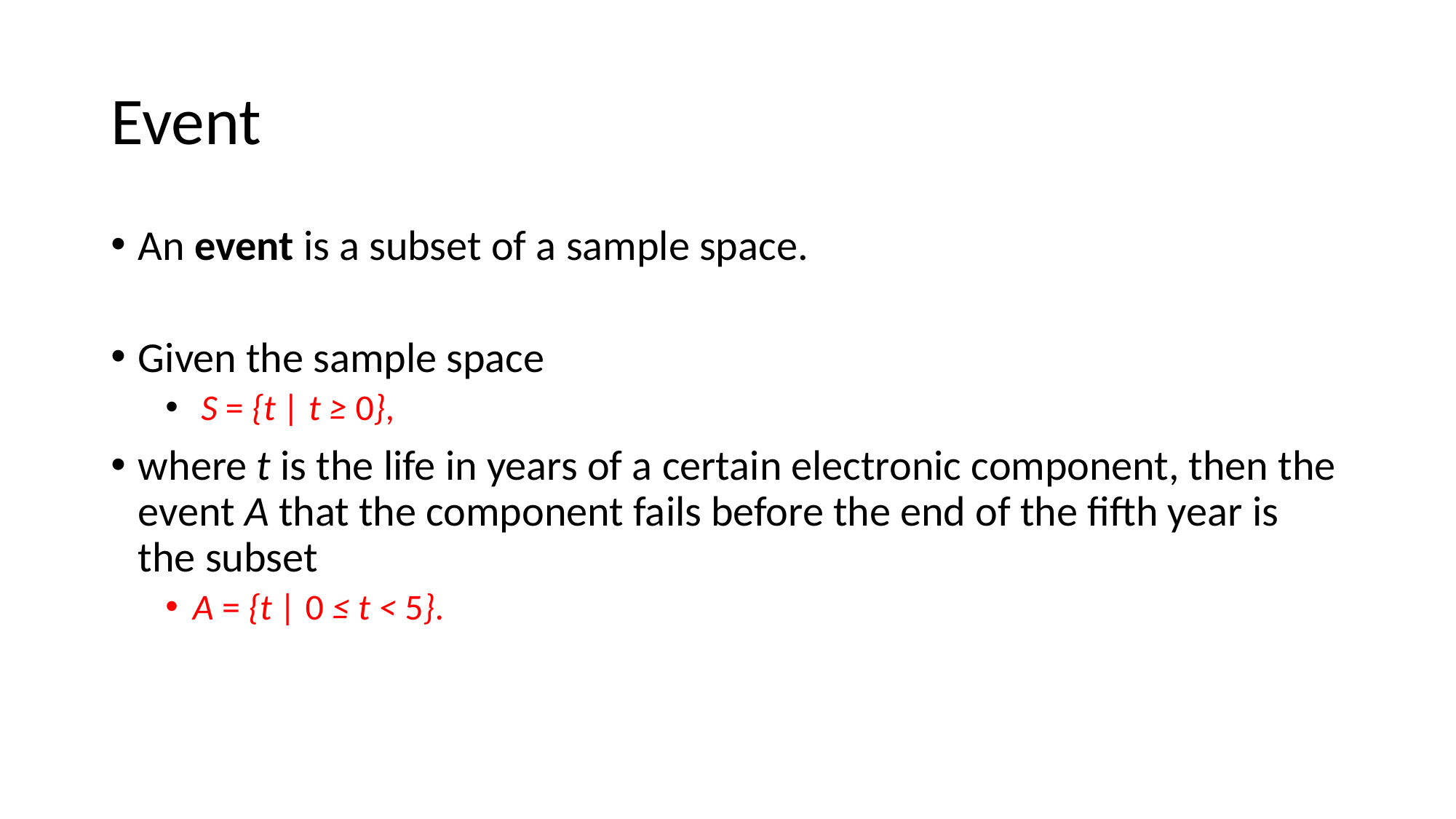

# Event
An event is a subset of a sample space.
Given the sample space
 S = {t | t ≥ 0},
where t is the life in years of a certain electronic component, then the event A that the component fails before the end of the fifth year is the subset
A = {t | 0 ≤ t < 5}.